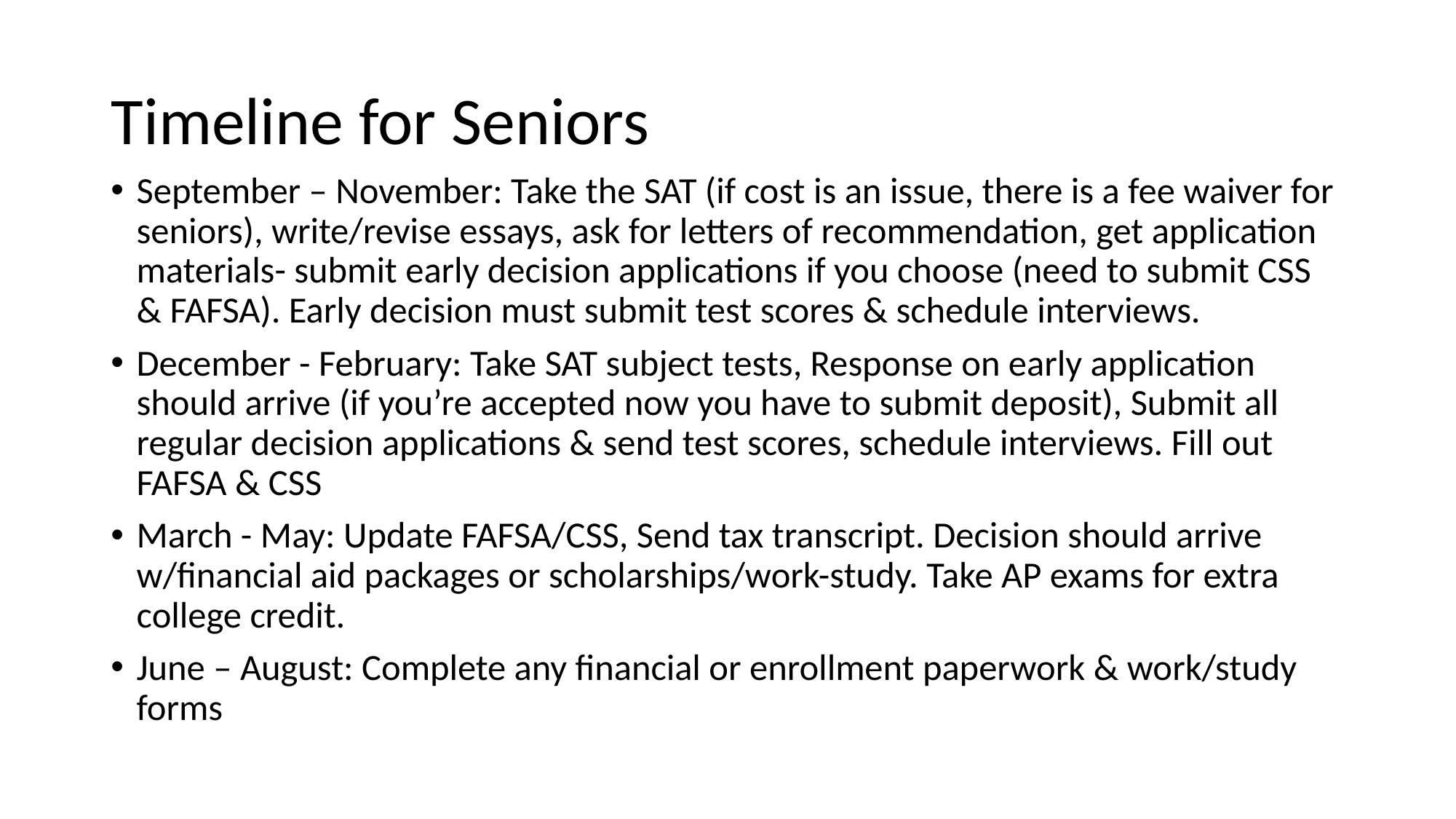

# Timeline for Seniors
September – November: Take the SAT (if cost is an issue, there is a fee waiver for seniors), write/revise essays, ask for letters of recommendation, get application materials- submit early decision applications if you choose (need to submit CSS & FAFSA). Early decision must submit test scores & schedule interviews.
December - February: Take SAT subject tests, Response on early application should arrive (if you’re accepted now you have to submit deposit), Submit all regular decision applications & send test scores, schedule interviews. Fill out FAFSA & CSS
March - May: Update FAFSA/CSS, Send tax transcript. Decision should arrive w/financial aid packages or scholarships/work-study. Take AP exams for extra college credit.
June – August: Complete any financial or enrollment paperwork & work/study forms